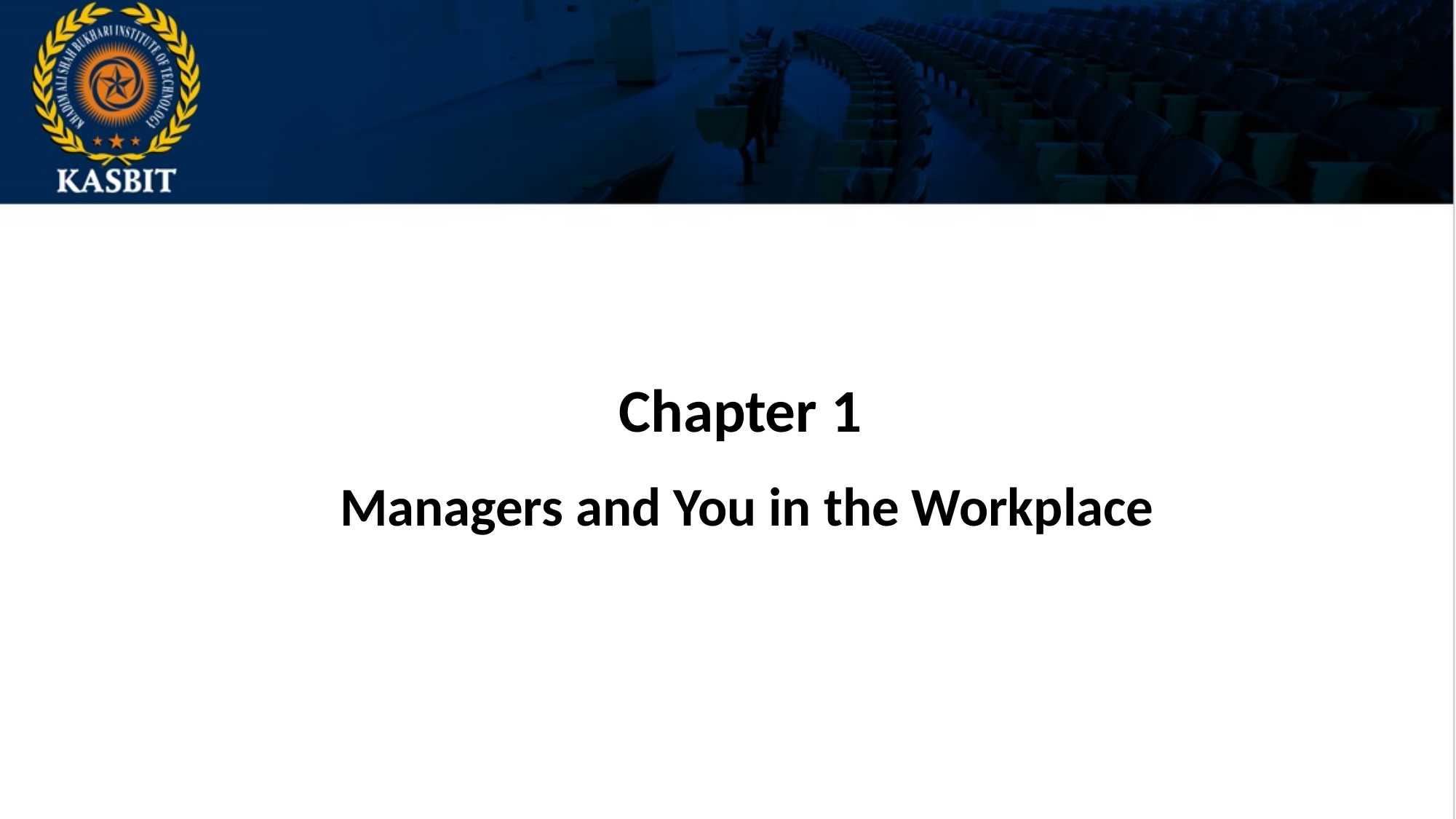

Chapter 1
Managers and You in the Workplace